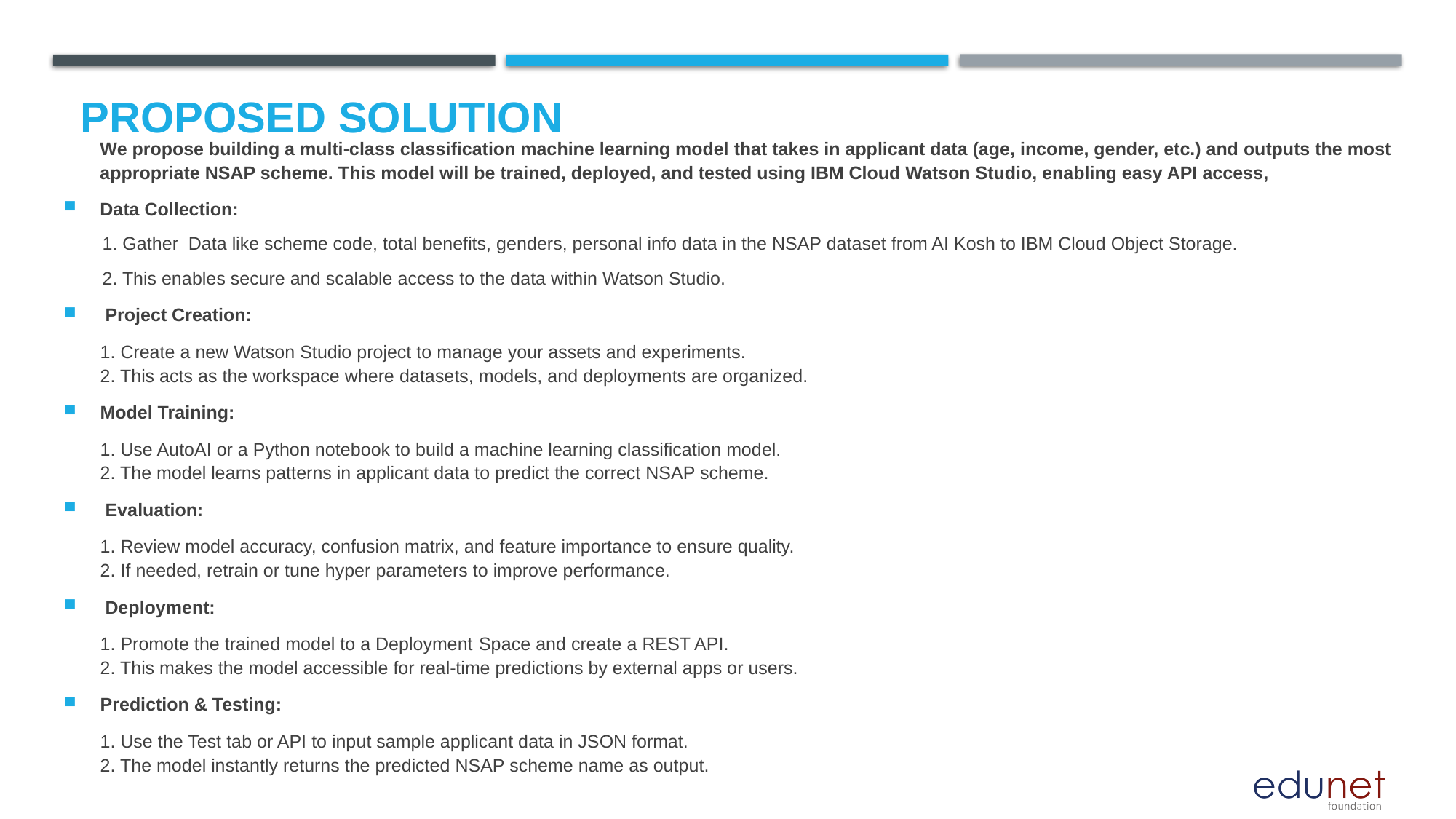

# Proposed Solution

    	We propose building a multi-class classification machine learning model that takes in applicant data (age, income, gender, etc.) and outputs the most appropriate NSAP scheme. This model will be trained, deployed, and tested using IBM Cloud Watson Studio, enabling easy API access,
Data Collection:
1. Gather  Data like scheme code, total benefits, genders, personal info data in the NSAP dataset from AI Kosh to IBM Cloud Object Storage.
2. This enables secure and scalable access to the data within Watson Studio.
 Project Creation:
	1. Create a new Watson Studio project to manage your assets and experiments.
2. This acts as the workspace where datasets, models, and deployments are organized.
Model Training:
	1. Use AutoAI or a Python notebook to build a machine learning classification model.
2. The model learns patterns in applicant data to predict the correct NSAP scheme.
 Evaluation:
	1. Review model accuracy, confusion matrix, and feature importance to ensure quality.
2. If needed, retrain or tune hyper parameters to improve performance.
 Deployment:
	1. Promote the trained model to a Deployment Space and create a REST API.
2. This makes the model accessible for real-time predictions by external apps or users.
Prediction & Testing:
	1. Use the Test tab or API to input sample applicant data in JSON format.
2. The model instantly returns the predicted NSAP scheme name as output.